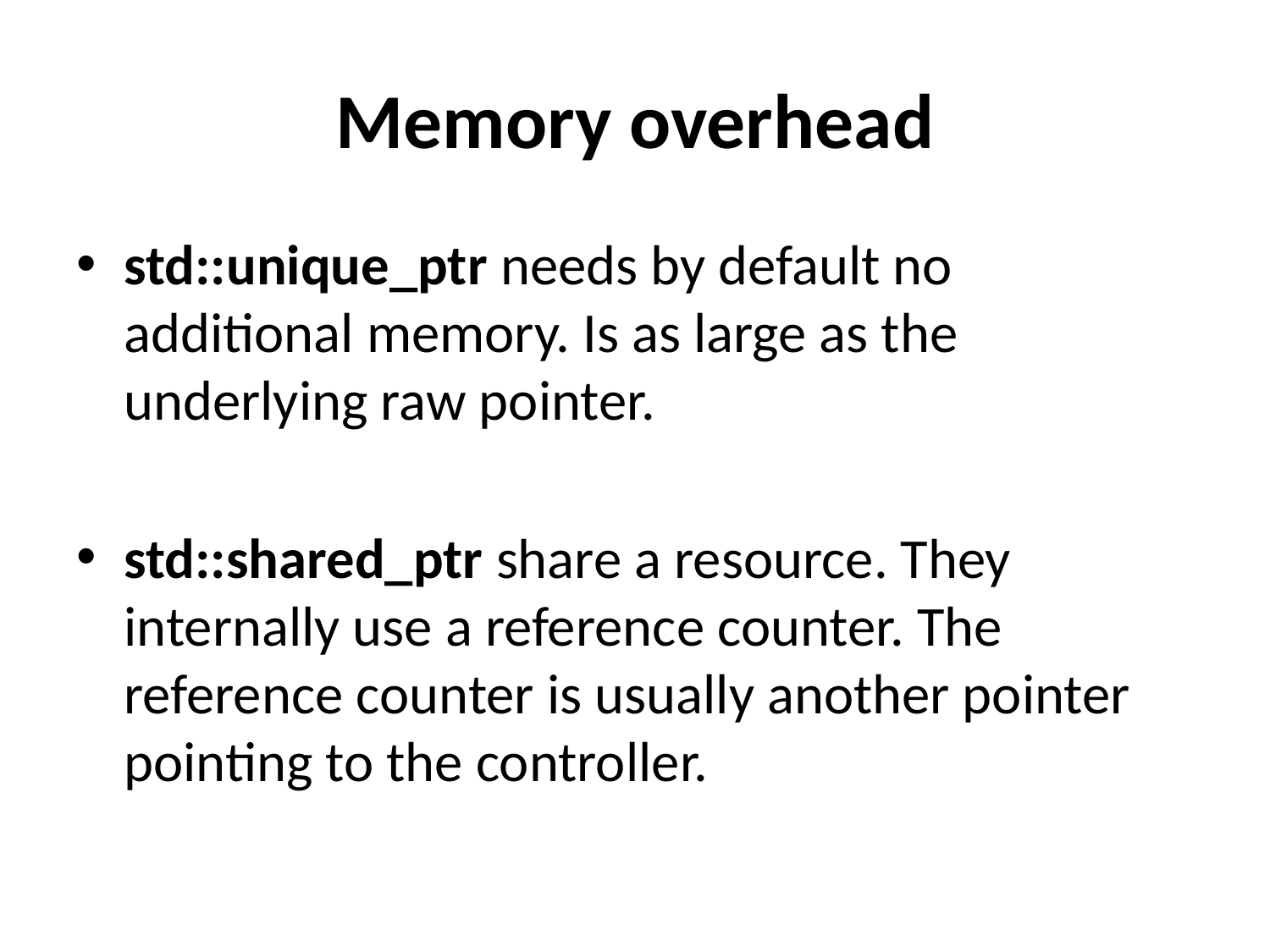

# Memory overhead
std::unique_ptr needs by default no additional memory. Is as large as the underlying raw pointer.

std::shared_ptr share a resource. They internally use a reference counter. The reference counter is usually another pointer pointing to the controller.